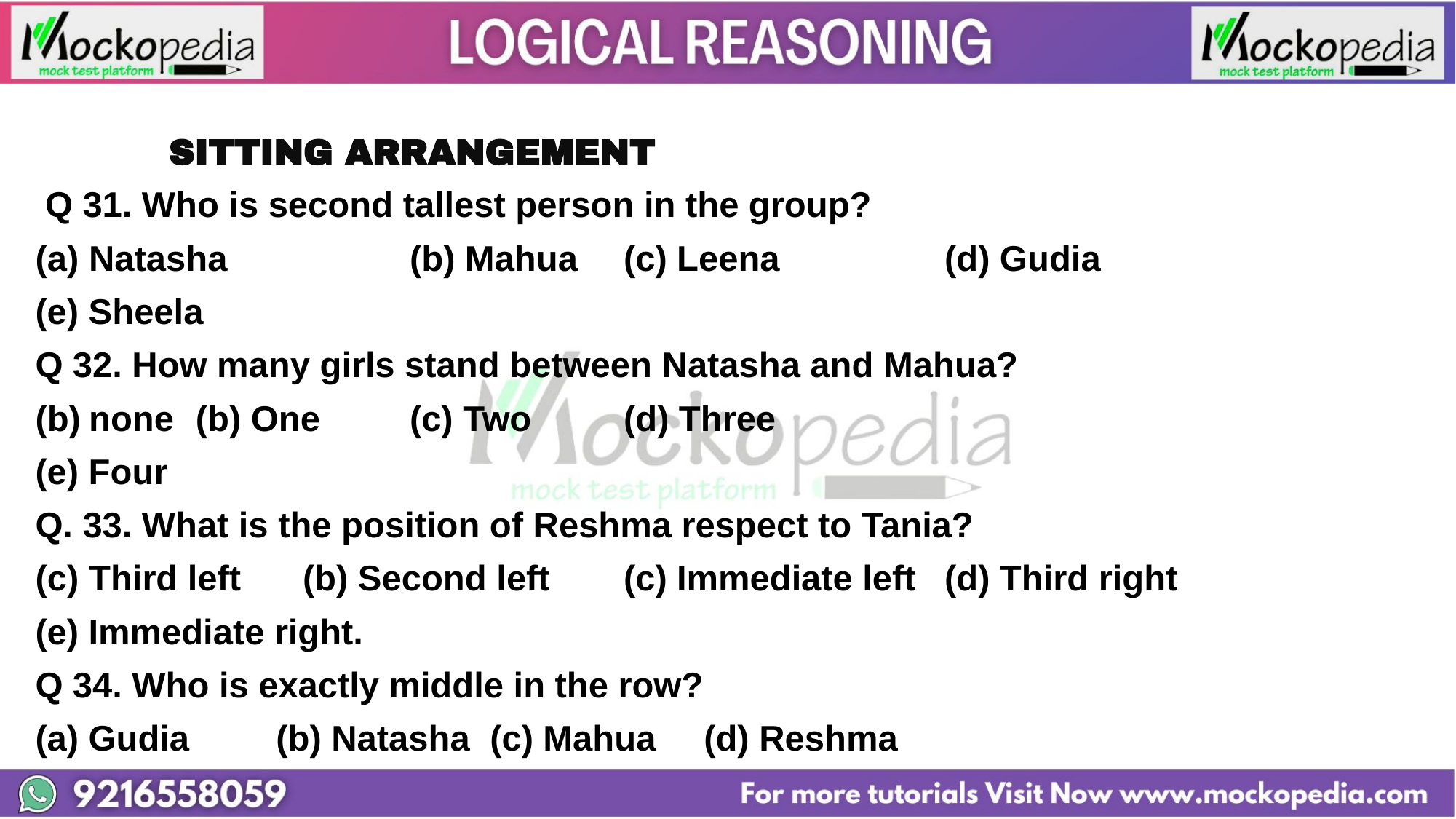

SITTING ARRANGEMENT
 Q 31. Who is second tallest person in the group?
Natasha 		(b) Mahua 		(c) Leena 			(d) Gudia
(e) Sheela
Q 32. How many girls stand between Natasha and Mahua?
none 		(b) One 		(c) Two 			(d) Three
(e) Four
Q. 33. What is the position of Reshma respect to Tania?
Third left 	(b) Second left 	(c) Immediate left 		(d) Third right
(e) Immediate right.
Q 34. Who is exactly middle in the row?
(a) Gudia 		(b) Natasha 		(c) Mahua 			(d) Reshma